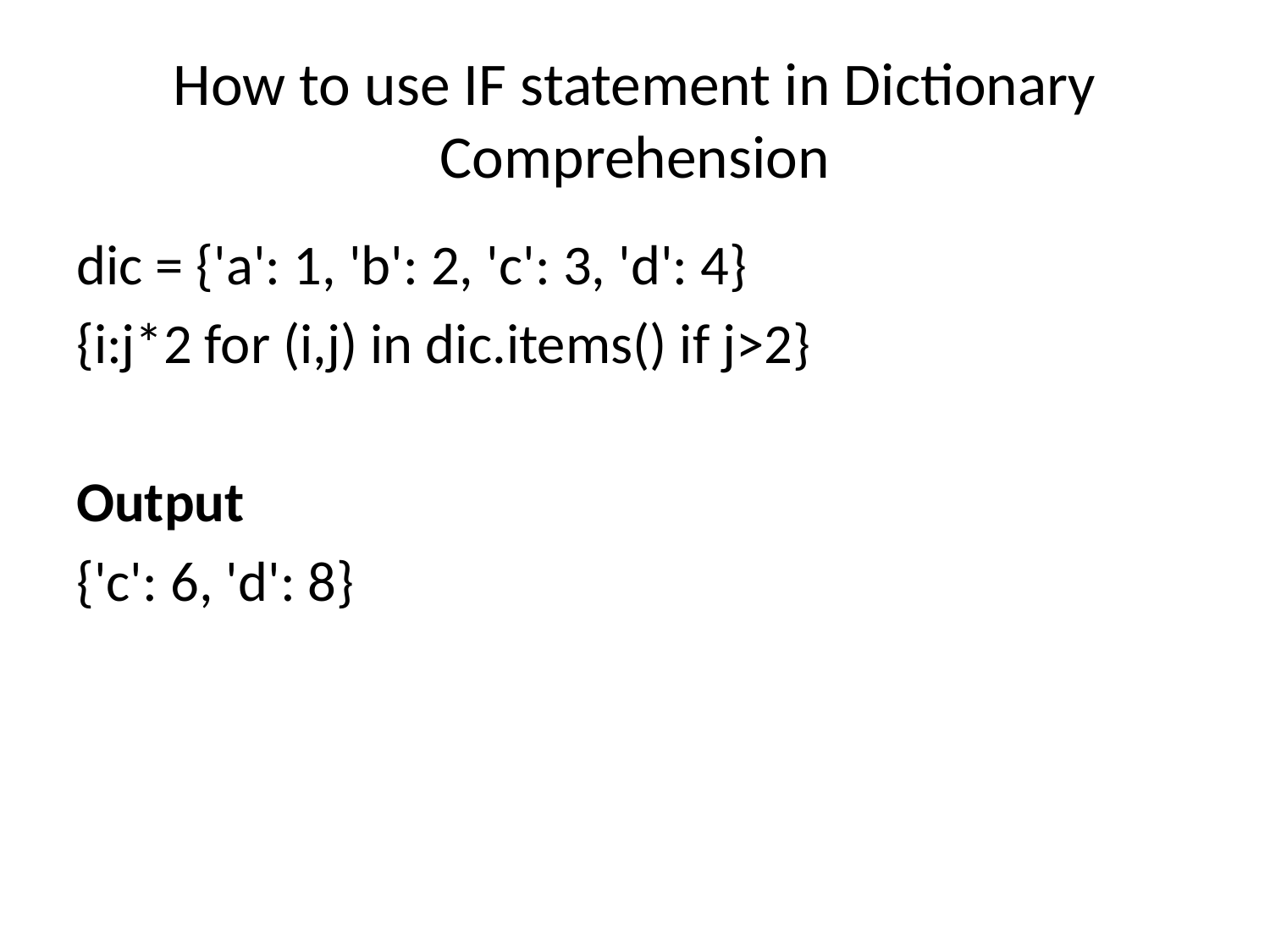

# How to use IF statement in Dictionary Comprehension
dic = {'a': 1, 'b': 2, 'c': 3, 'd': 4}
{i:j*2 for (i,j) in dic.items() if j>2}

Output
{'c': 6, 'd': 8}